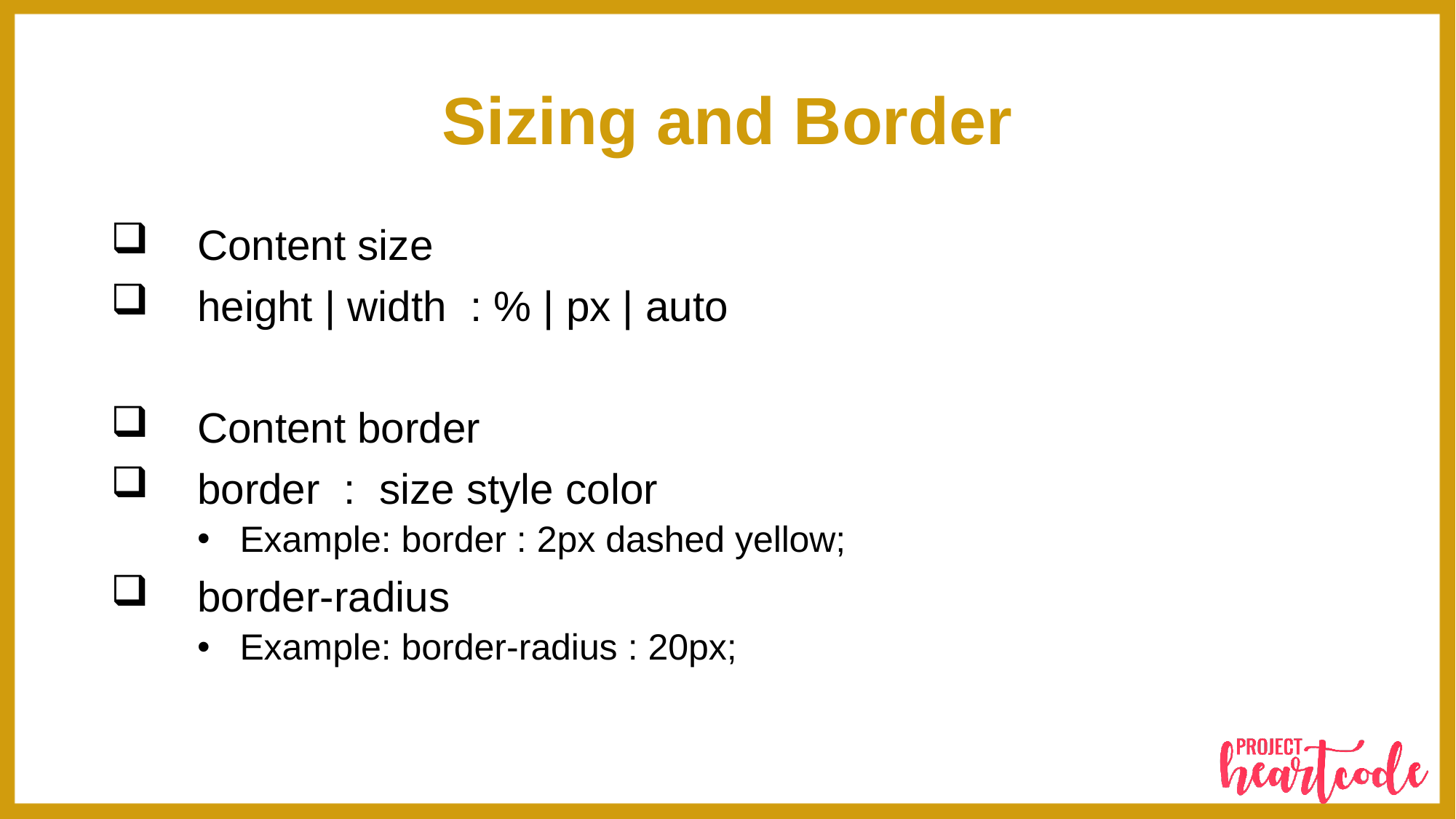

# Sizing and Border
Content size
height | width  : % | px | auto

Content border
border  :  size style color
Example: border : 2px dashed yellow;
border-radius
Example: border-radius : 20px;